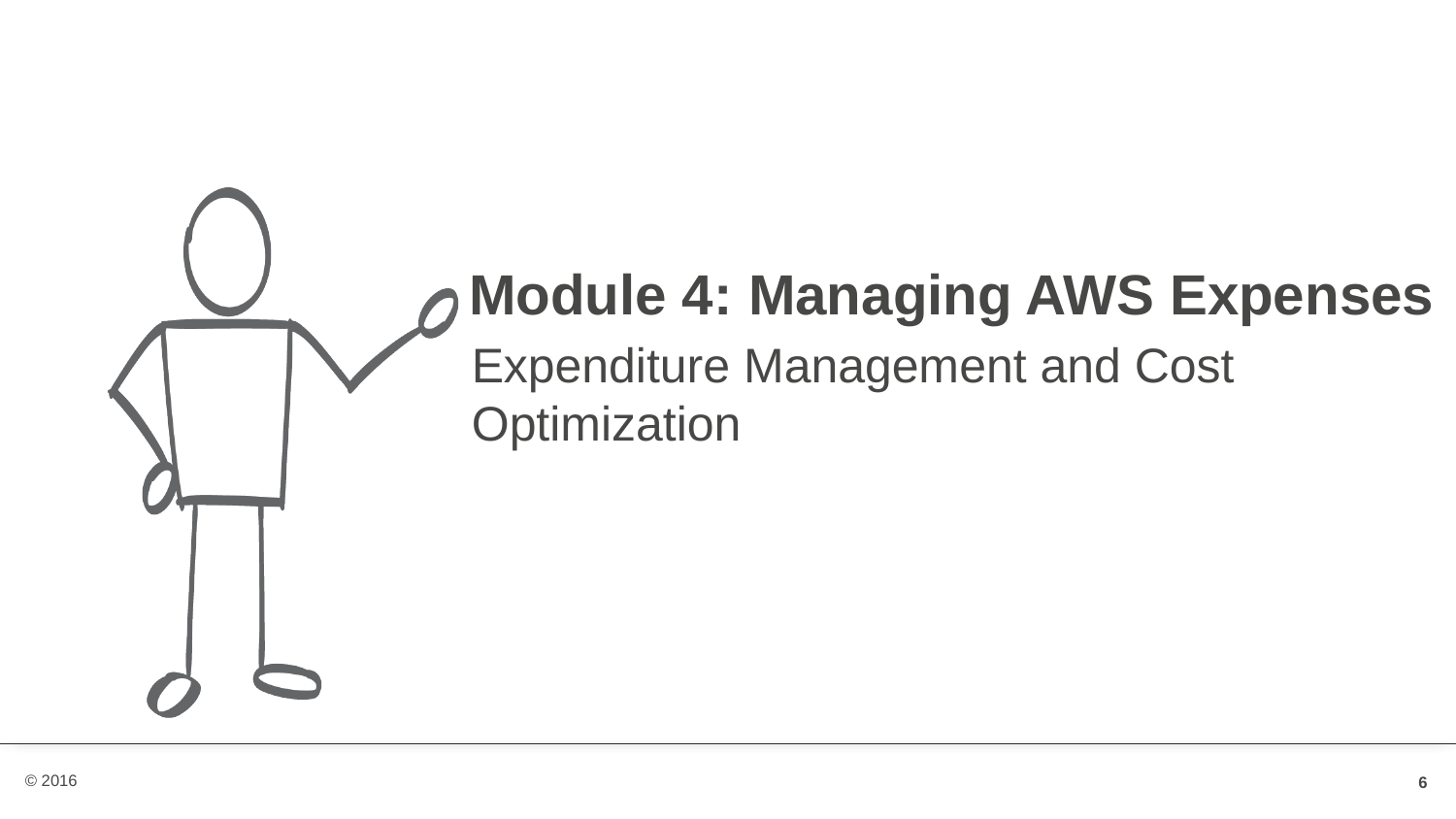

# Module 4: Managing AWS Expenses
Expenditure Management and Cost Optimization